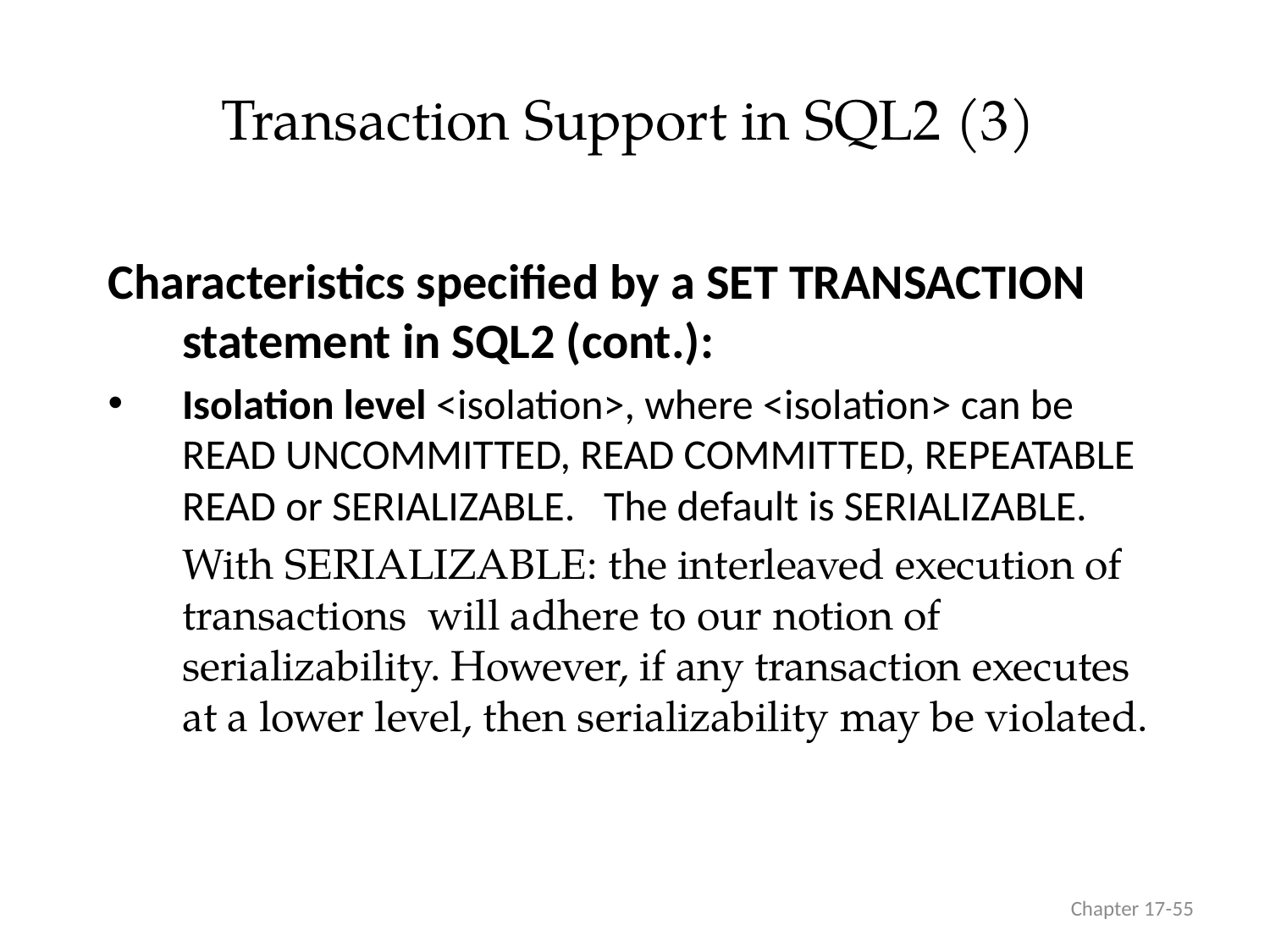

# Transaction Support in SQL2 (3)
Characteristics specified by a SET TRANSACTION statement in SQL2 (cont.):
Isolation level <isolation>, where <isolation> can be READ UNCOMMITTED, READ COMMITTED, REPEATABLE READ or SERIALIZABLE.   The default is SERIALIZABLE.
	With SERIALIZABLE: the interleaved execution of transactions  will adhere to our notion of serializability. However, if any transaction executes at a lower level, then serializability may be violated.
Chapter 17-55